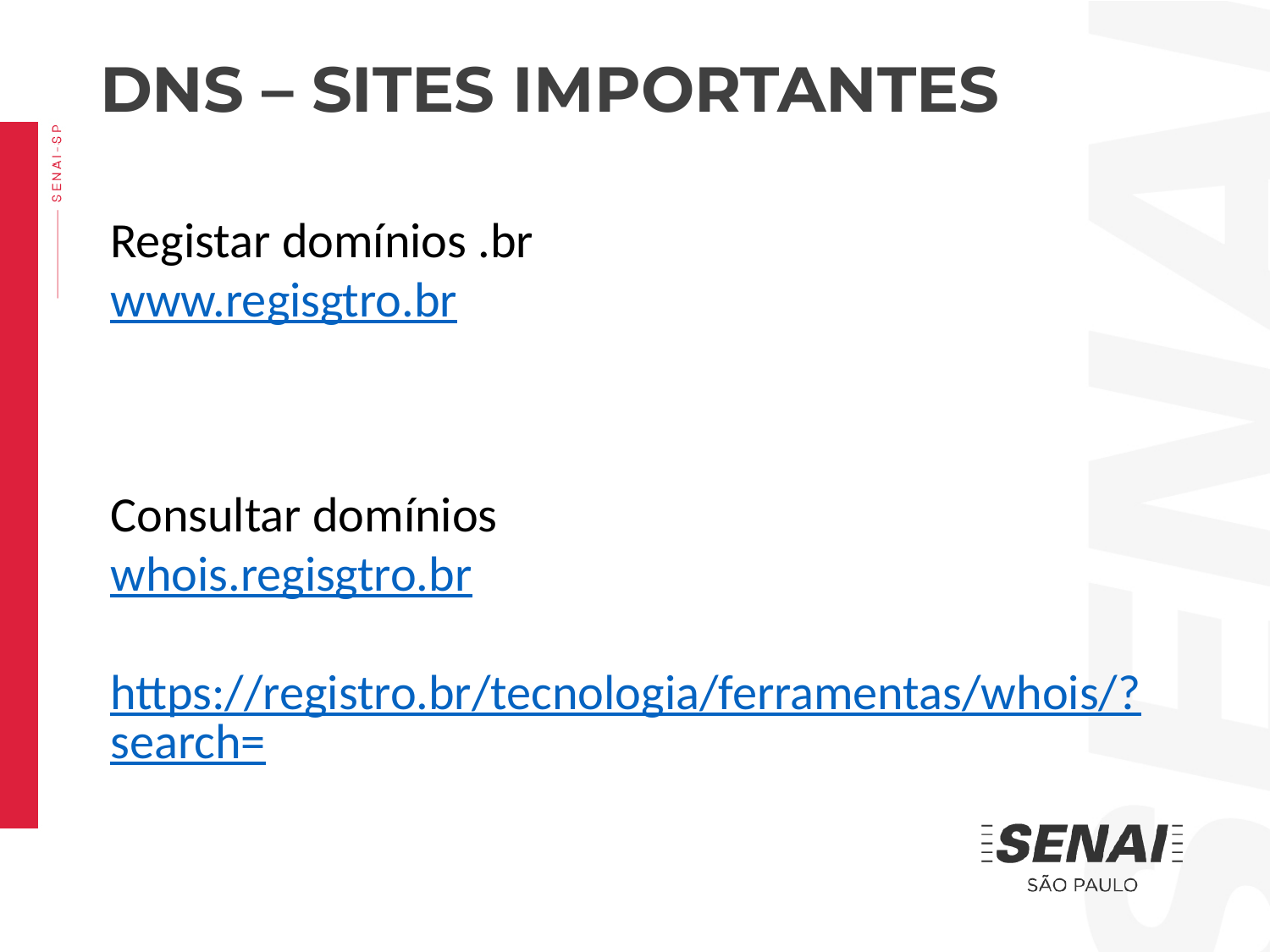

DNS – SITES IMPORTANTES
Registar domínios .br
www.regisgtro.br

Consultar domínios
whois.regisgtro.br

https://registro.br/tecnologia/ferramentas/whois/?search=